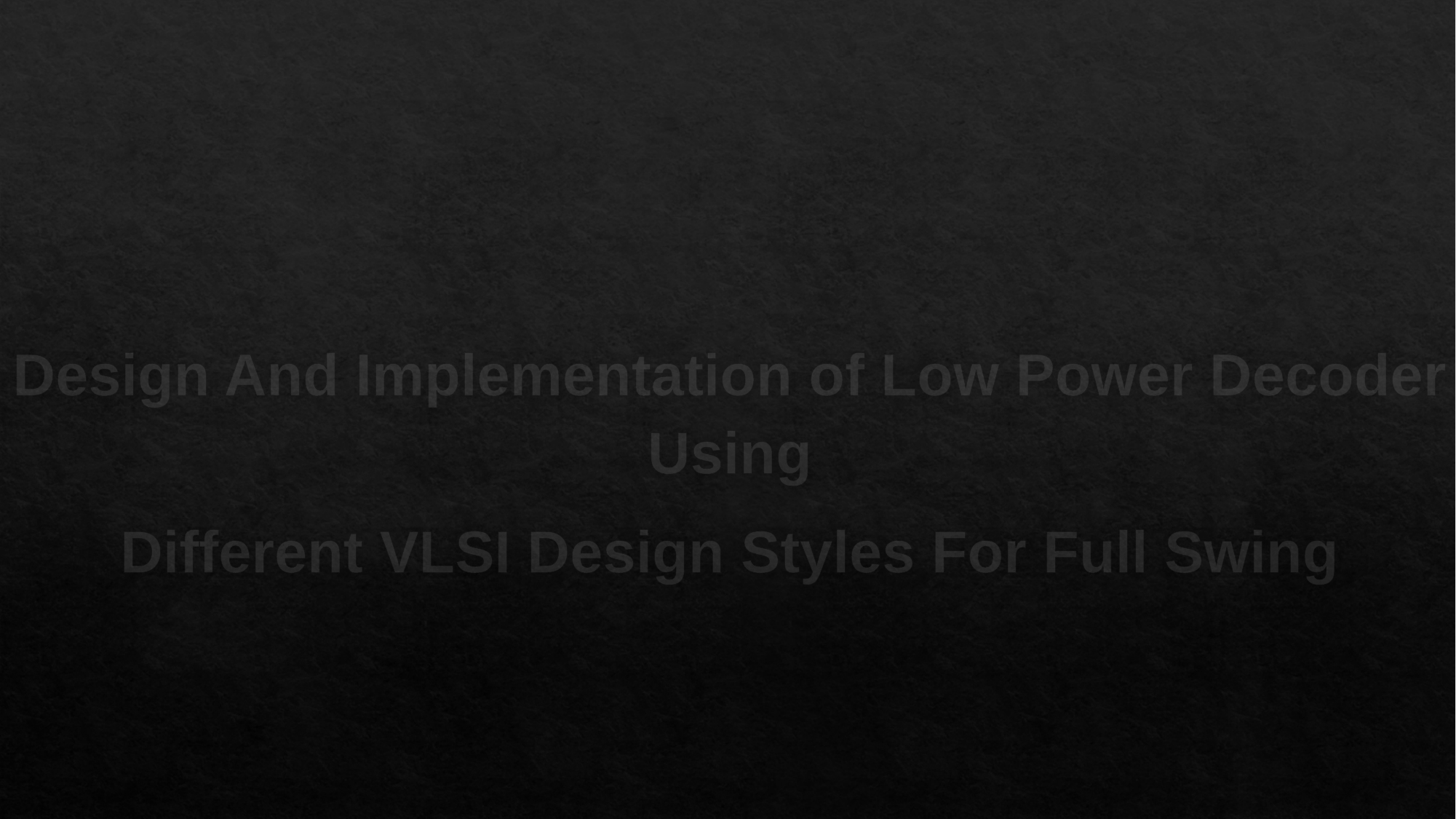

Design And Implementation of Low Power Decoder Using
Different VLSI Design Styles For Full Swing